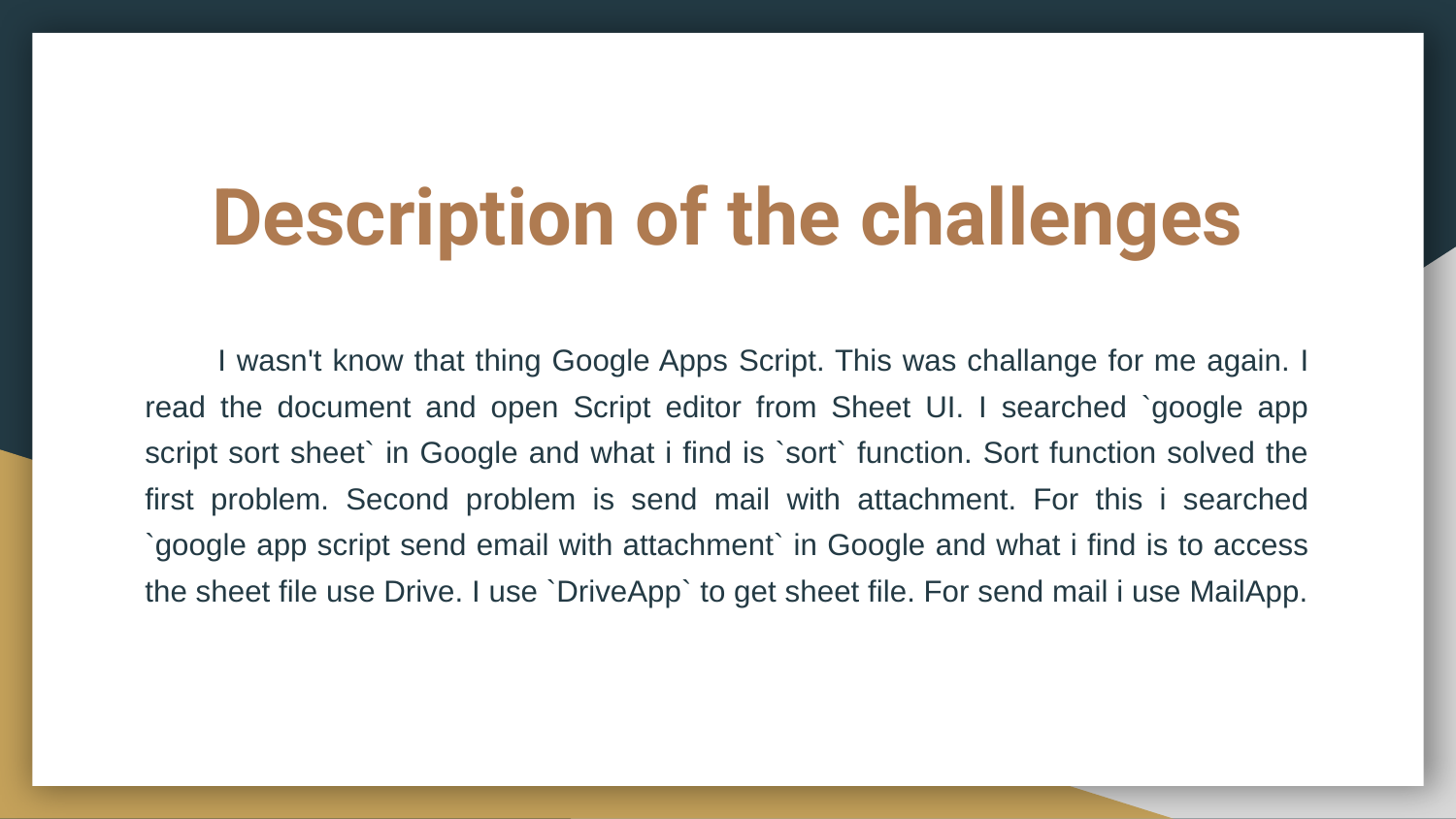

# Description of the challenges

I wasn't know that thing Google Apps Script. This was challange for me again. I read the document and open Script editor from Sheet UI. I searched `google app script sort sheet` in Google and what i find is `sort` function. Sort function solved the first problem. Second problem is send mail with attachment. For this i searched `google app script send email with attachment` in Google and what i find is to access the sheet file use Drive. I use `DriveApp` to get sheet file. For send mail i use MailApp.